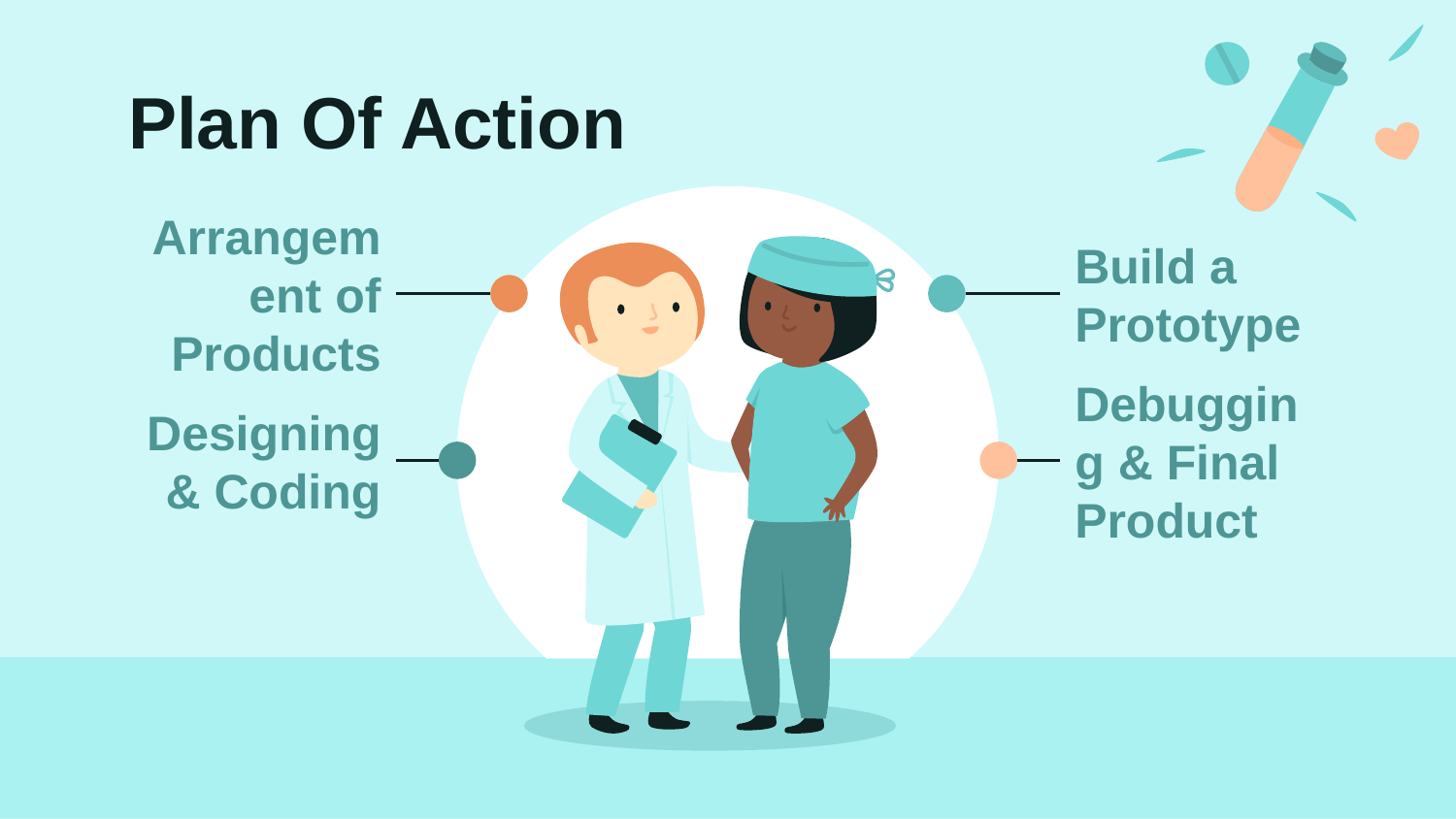

# Plan Of Action

Arrangement of Products
Build a Prototype

Designing & Coding
Debugging & Final Product